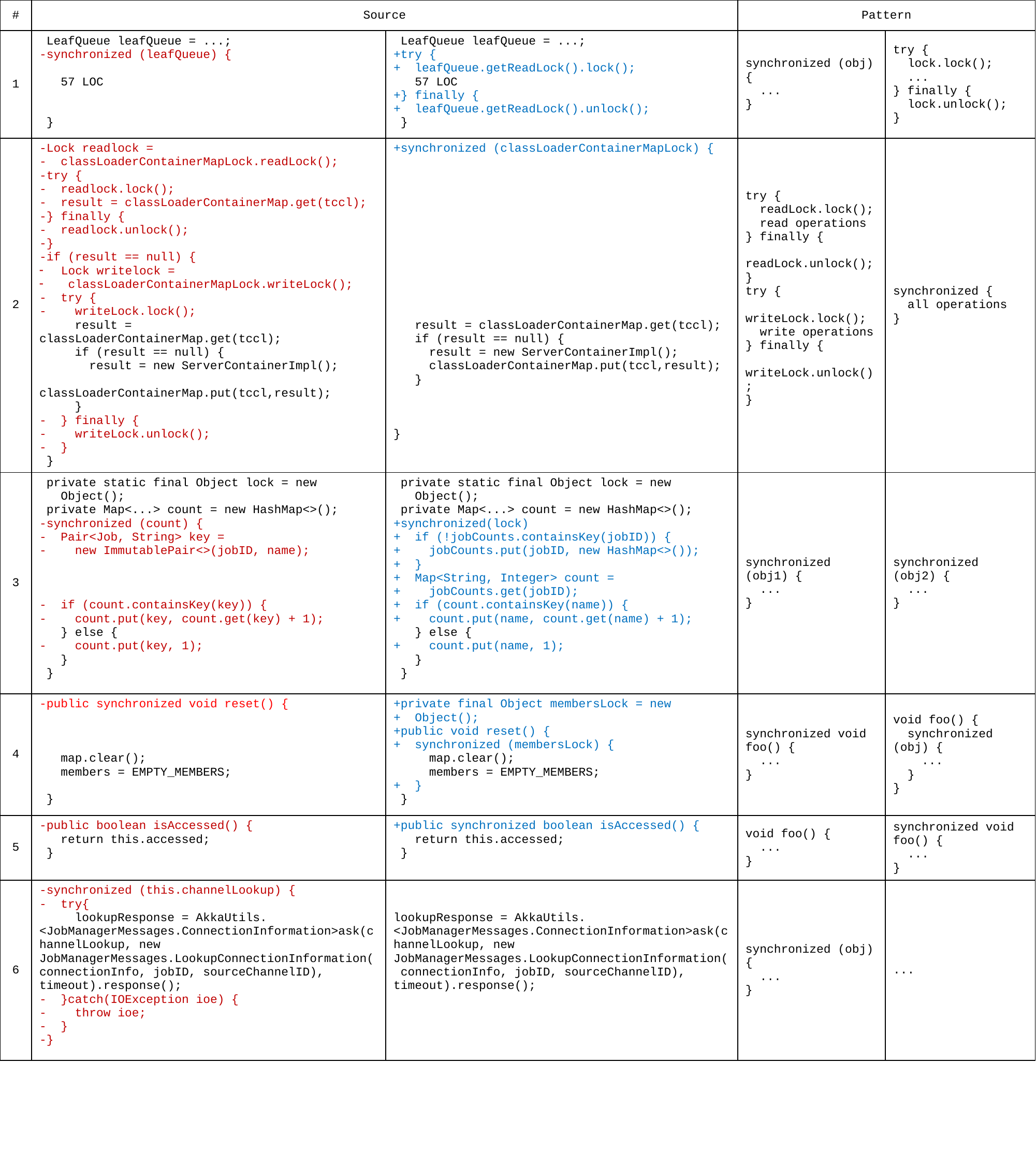

| # | Source |  | Pattern |  |
| --- | --- | --- | --- | --- |
| 1 | LeafQueue leafQueue = ...; -synchronized (leafQueue) {   57 LOC     } | LeafQueue leafQueue = ...; +try { + leafQueue.getReadLock().lock(); 57 LOC +} finally { + leafQueue.getReadLock().unlock(); } | synchronized (obj) { ... } | try { lock.lock(); ... } finally { lock.unlock(); } |
| 2 | -Lock readlock = - classLoaderContainerMapLock.readLock(); -try { - readlock.lock(); - result = classLoaderContainerMap.get(tccl); -} finally { - readlock.unlock(); -} -if (result == null) { Lock writelock = classLoaderContainerMapLock.writeLock(); - try { - writeLock.lock(); result = classLoaderContainerMap.get(tccl); if (result == null) { result = new ServerContainerImpl(); classLoaderContainerMap.put(tccl,result); } - } finally { - writeLock.unlock(); - } } | +synchronized (classLoaderContainerMapLock) { result = classLoaderContainerMap.get(tccl); if (result == null) { result = new ServerContainerImpl(); classLoaderContainerMap.put(tccl,result); } } | try { readLock.lock(); read operations } finally { readLock.unlock(); } try { writeLock.lock(); write operations } finally { writeLock.unlock(); } | synchronized { all operations } |
| 3 | private static final Object lock = new Object(); private Map<...> count = new HashMap<>(); -synchronized (count) { - Pair<Job, String> key = - new ImmutablePair<>(jobID, name); - if (count.containsKey(key)) { - count.put(key, count.get(key) + 1); } else { - count.put(key, 1); } } | private static final Object lock = new Object(); private Map<...> count = new HashMap<>(); +synchronized(lock) + if (!jobCounts.containsKey(jobID)) { + jobCounts.put(jobID, new HashMap<>()); + } + Map<String, Integer> count = + jobCounts.get(jobID); + if (count.containsKey(name)) { + count.put(name, count.get(name) + 1); } else { + count.put(name, 1); } } | synchronized (obj1) { ... } | synchronized (obj2) { ... } |
| 4 | -public synchronized void reset() { map.clear(); members = EMPTY\_MEMBERS; } | +private final Object membersLock = new + Object(); +public void reset() { + synchronized (membersLock) { map.clear(); members = EMPTY\_MEMBERS; + } } | synchronized void foo() { ... } | void foo() { synchronized (obj) { ... } } |
| 5 | -public boolean isAccessed() { return this.accessed; } | +public synchronized boolean isAccessed() { return this.accessed; } | void foo() { ... } | synchronized void foo() { ... } |
| 6 | -synchronized (this.channelLookup) { - try{ lookupResponse = AkkaUtils. <JobManagerMessages.ConnectionInformation>ask(channelLookup, new JobManagerMessages.LookupConnectionInformation(connectionInfo, jobID, sourceChannelID), timeout).response(); - }catch(IOException ioe) { - throw ioe; - } -} | lookupResponse = AkkaUtils. <JobManagerMessages.ConnectionInformation>ask(channelLookup, new JobManagerMessages.LookupConnectionInformation( connectionInfo, jobID, sourceChannelID), timeout).response(); | synchronized (obj) { ... } | ... |